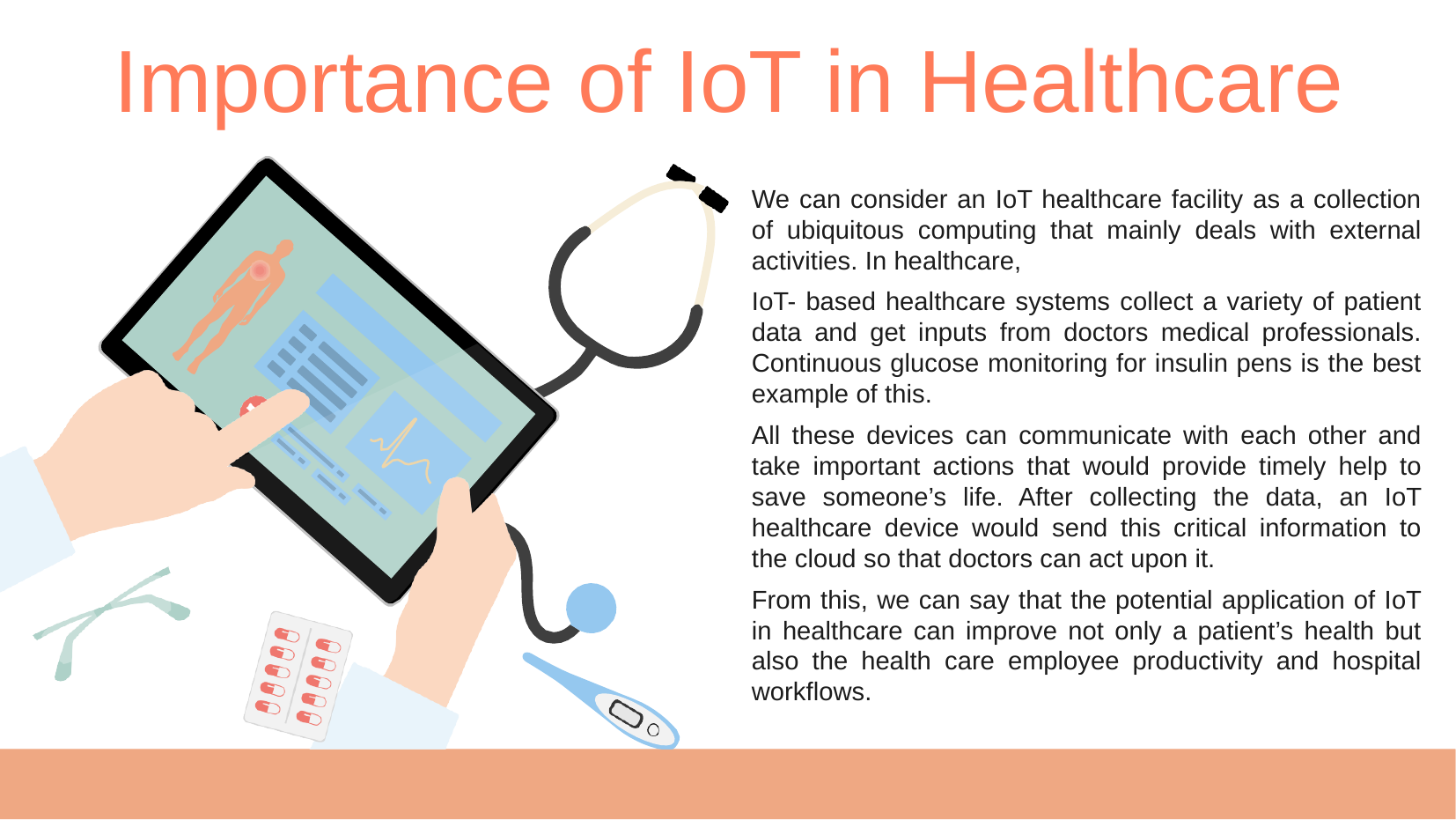

Importance of IoT in Healthcare

We can consider an IoT healthcare facility as a collection of ubiquitous computing that mainly deals with external activities. In healthcare,
IoT- based healthcare systems collect a variety of patient data and get inputs from doctors medical professionals. Continuous glucose monitoring for insulin pens is the best example of this.
All these devices can communicate with each other and take important actions that would provide timely help to save someone’s life. After collecting the data, an IoT healthcare device would send this critical information to the cloud so that doctors can act upon it.
From this, we can say that the potential application of IoT in healthcare can improve not only a patient’s health but also the health care employee productivity and hospital workflows.